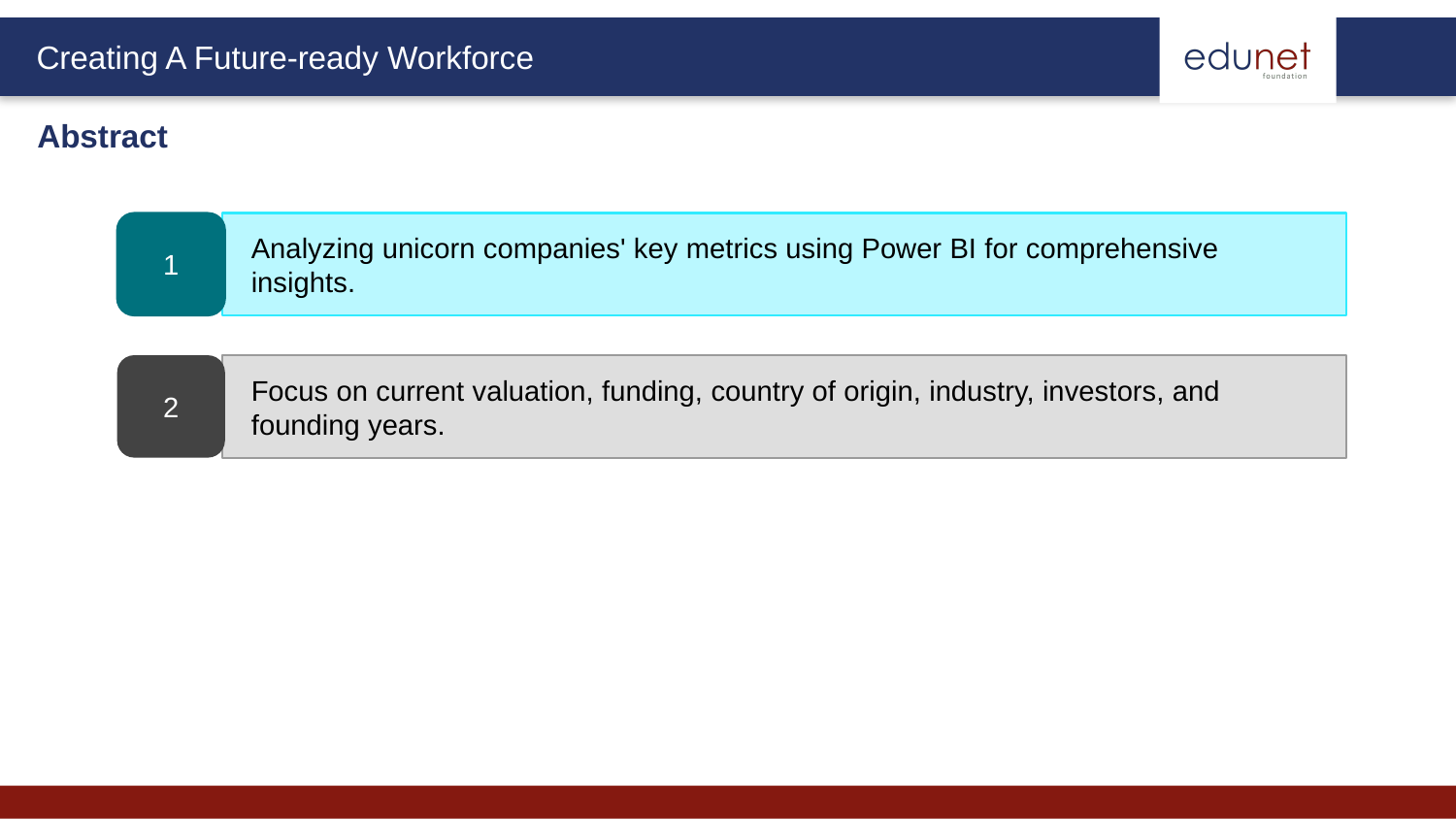

Abstract
1
Analyzing unicorn companies' key metrics using Power BI for comprehensive insights.
2
Focus on current valuation, funding, country of origin, industry, investors, and founding years.